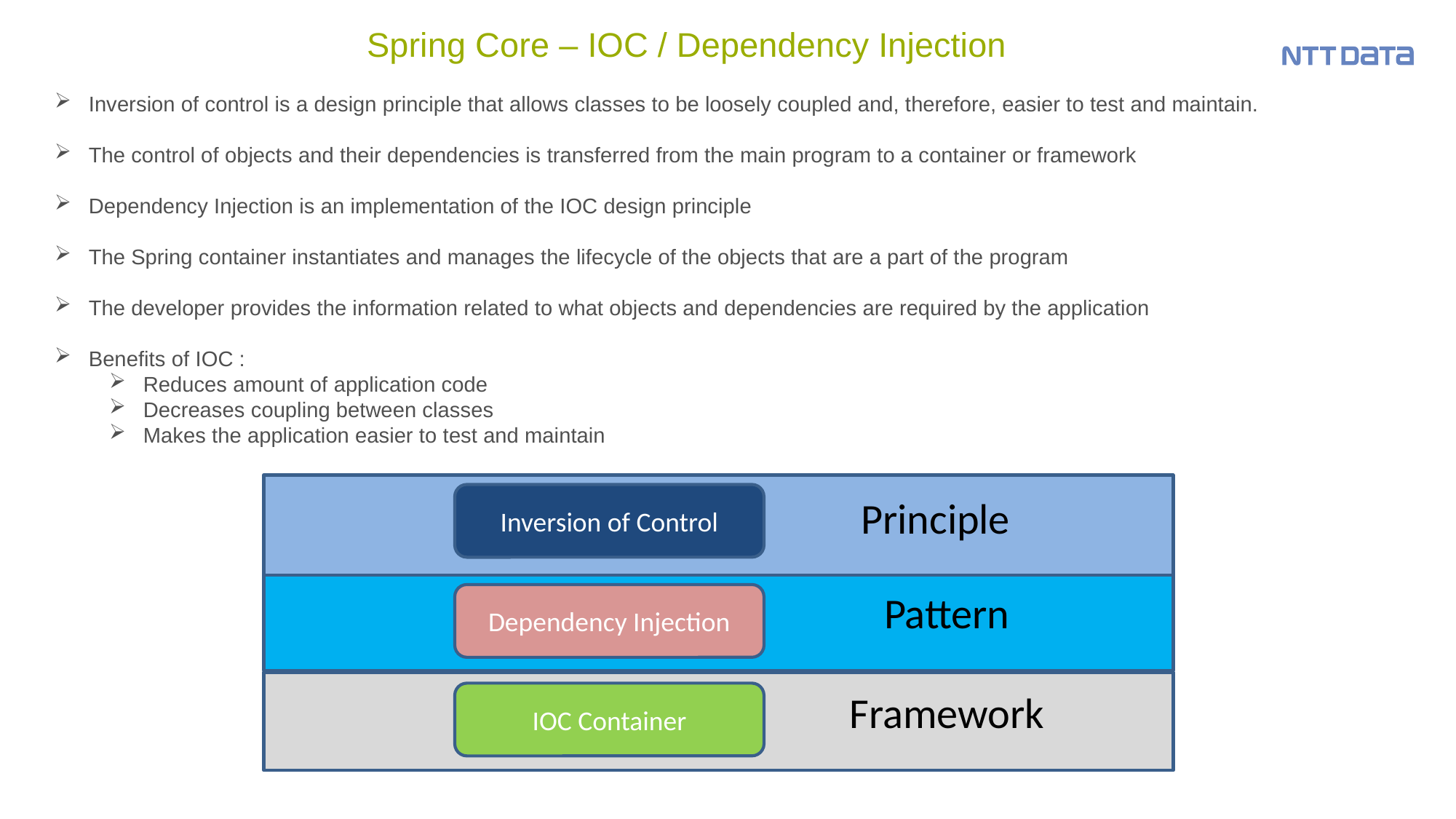

# Spring Core – IOC / Dependency Injection
Inversion of control is a design principle that allows classes to be loosely coupled and, therefore, easier to test and maintain.

The control of objects and their dependencies is transferred from the main program to a container or framework

Dependency Injection is an implementation of the IOC design principle

The Spring container instantiates and manages the lifecycle of the objects that are a part of the program

The developer provides the information related to what objects and dependencies are required by the application

Benefits of IOC :
Reduces amount of application code
Decreases coupling between classes
Makes the application easier to test and maintain

Inversion of Control
Principle

Pattern
Dependency Injection

Framework
IOC Container